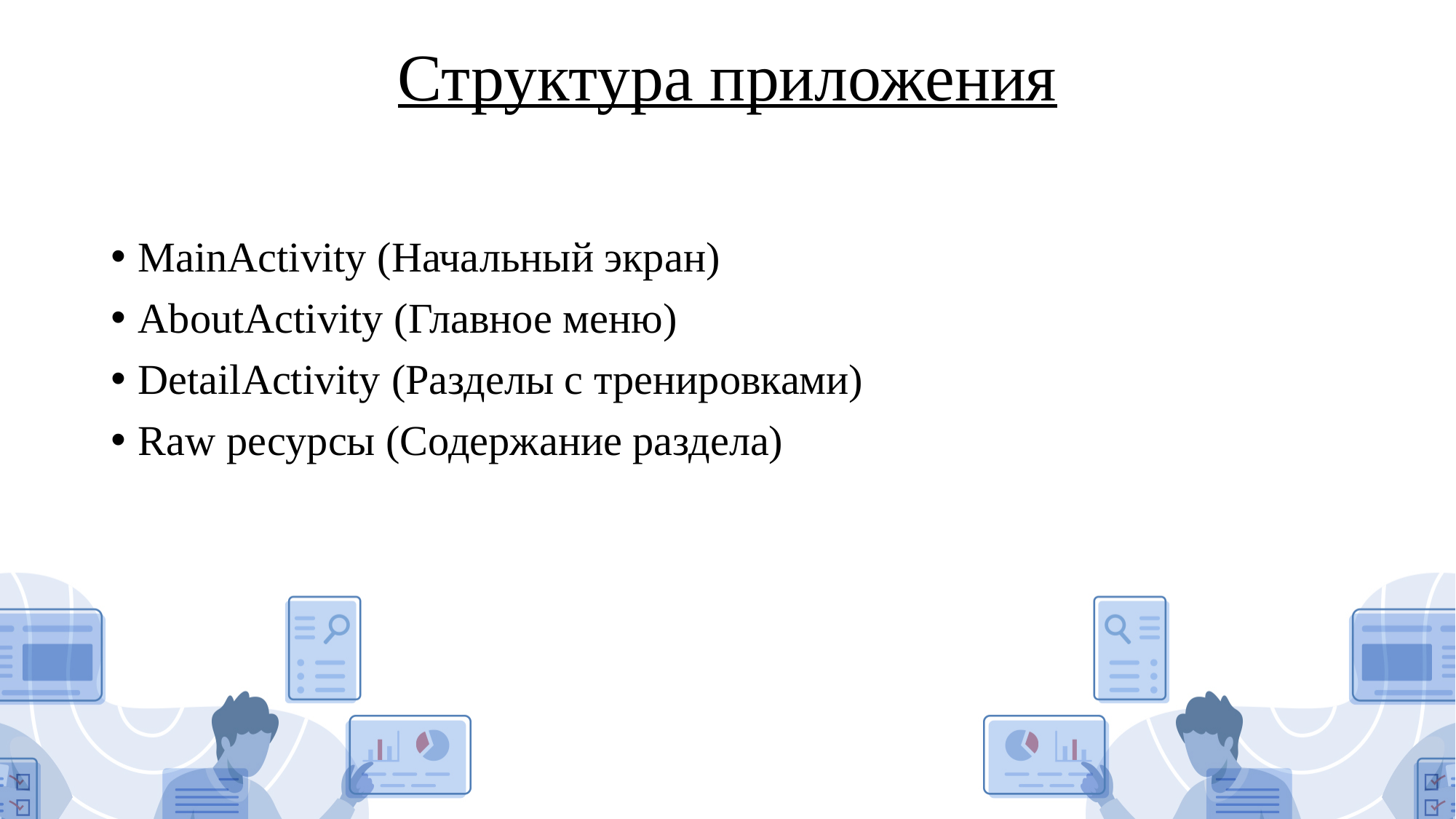

# Структура приложения
MainActivity (Начальный экран)
AboutActivity (Главное меню)
DetailActivity (Разделы с тренировками)
Raw ресурсы (Содержание раздела)